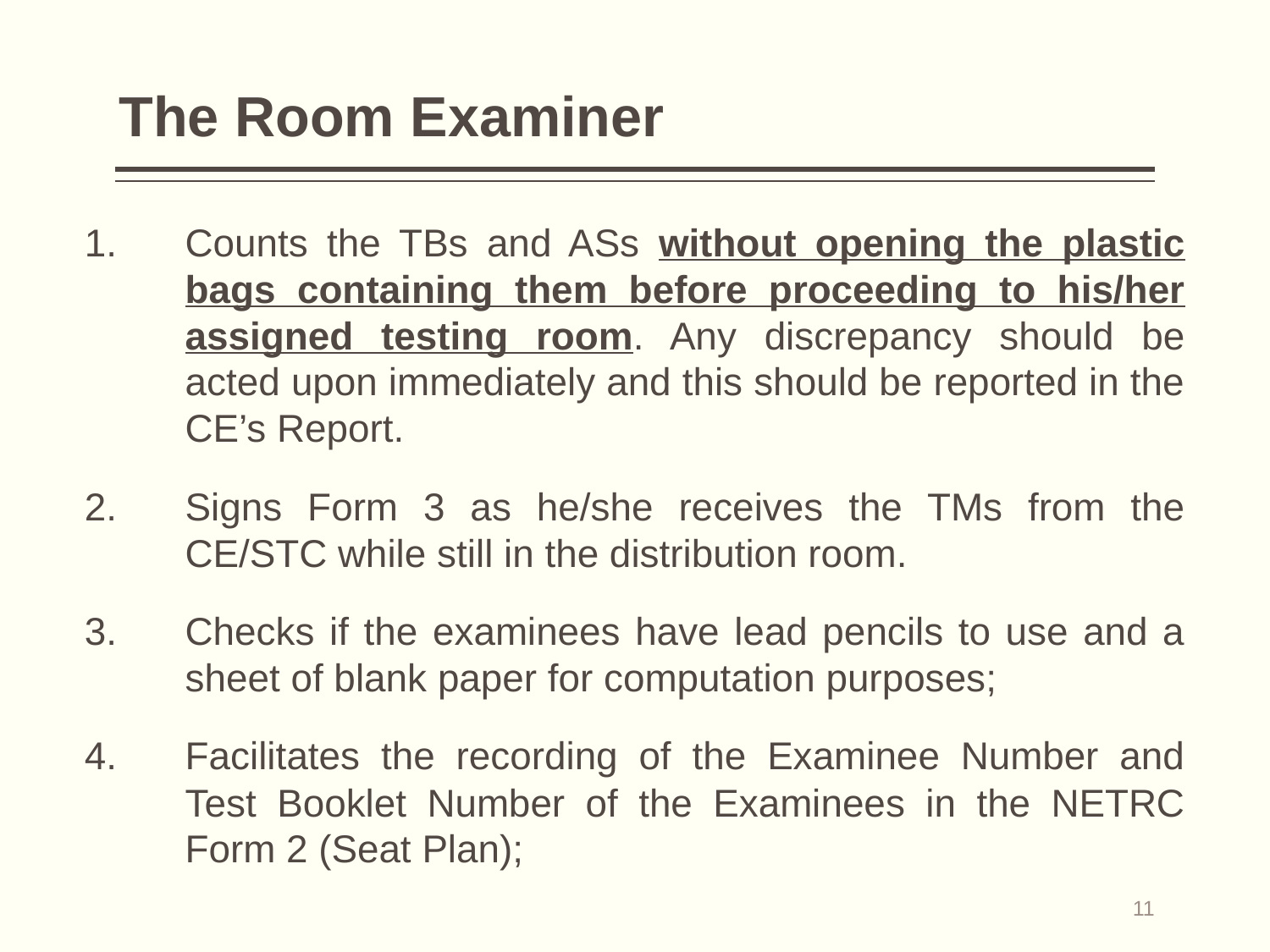

# The Room Examiner
Counts the TBs and ASs without opening the plastic bags containing them before proceeding to his/her assigned testing room. Any discrepancy should be acted upon immediately and this should be reported in the CE’s Report.
Signs Form 3 as he/she receives the TMs from the CE/STC while still in the distribution room.
Checks if the examinees have lead pencils to use and a sheet of blank paper for computation purposes;
Facilitates the recording of the Examinee Number and Test Booklet Number of the Examinees in the NETRC Form 2 (Seat Plan);

11